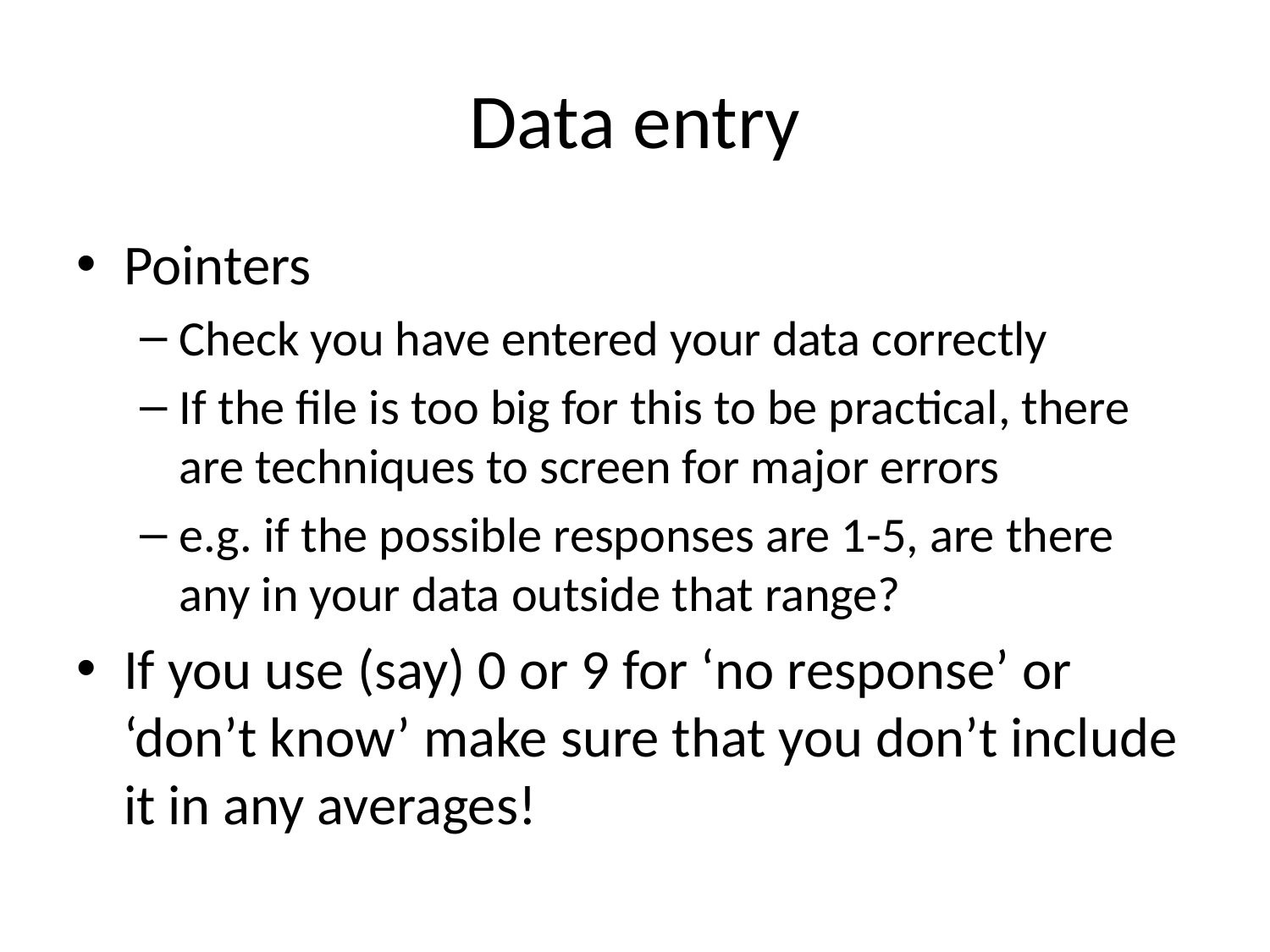

# Data entry
Pointers
Check you have entered your data correctly
If the file is too big for this to be practical, there are techniques to screen for major errors
e.g. if the possible responses are 1-5, are there any in your data outside that range?
If you use (say) 0 or 9 for ‘no response’ or ‘don’t know’ make sure that you don’t include it in any averages!